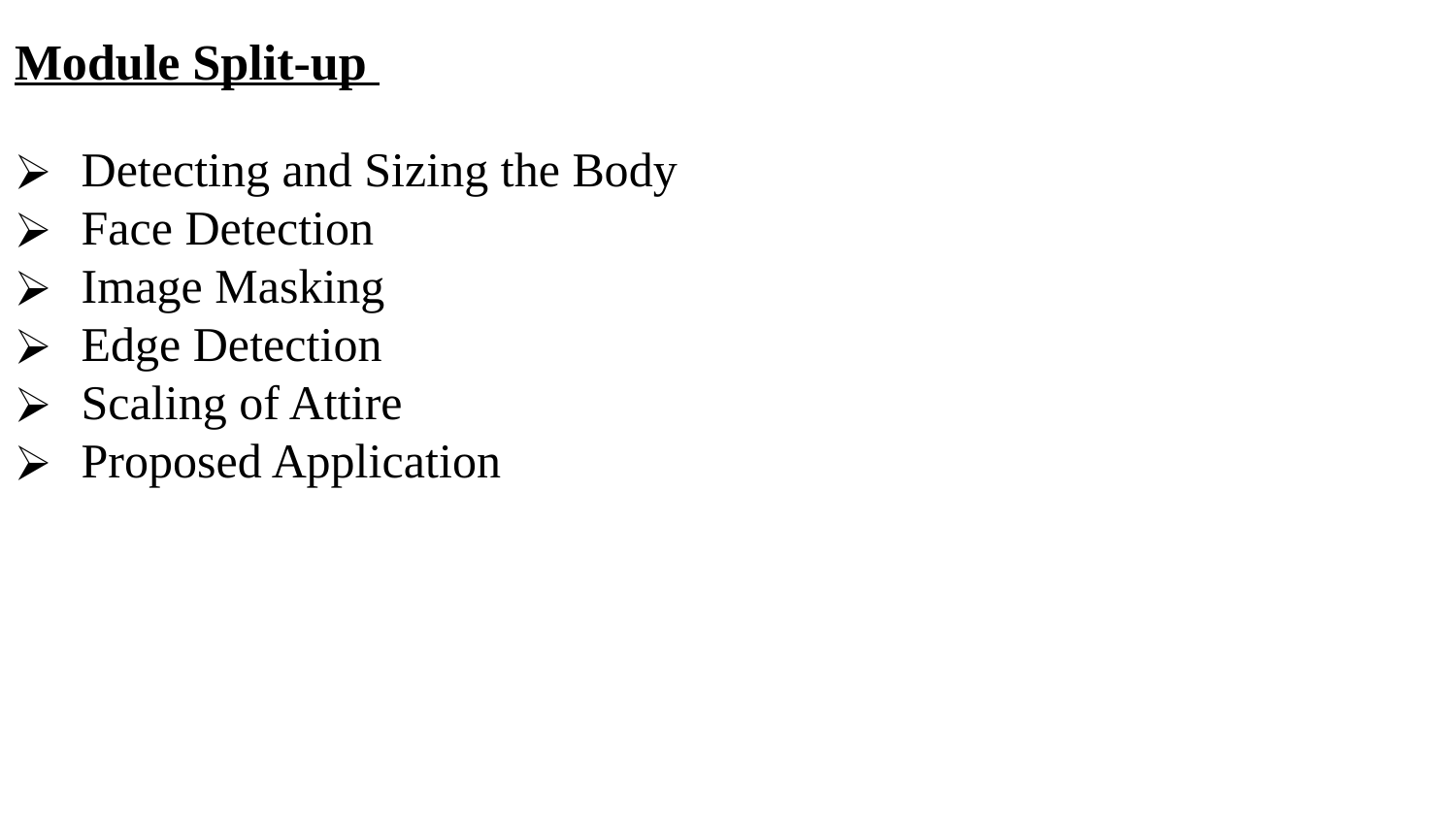

Module Split-up
 Detecting and Sizing the Body
 Face Detection
 Image Masking
 Edge Detection
 Scaling of Attire
 Proposed Application